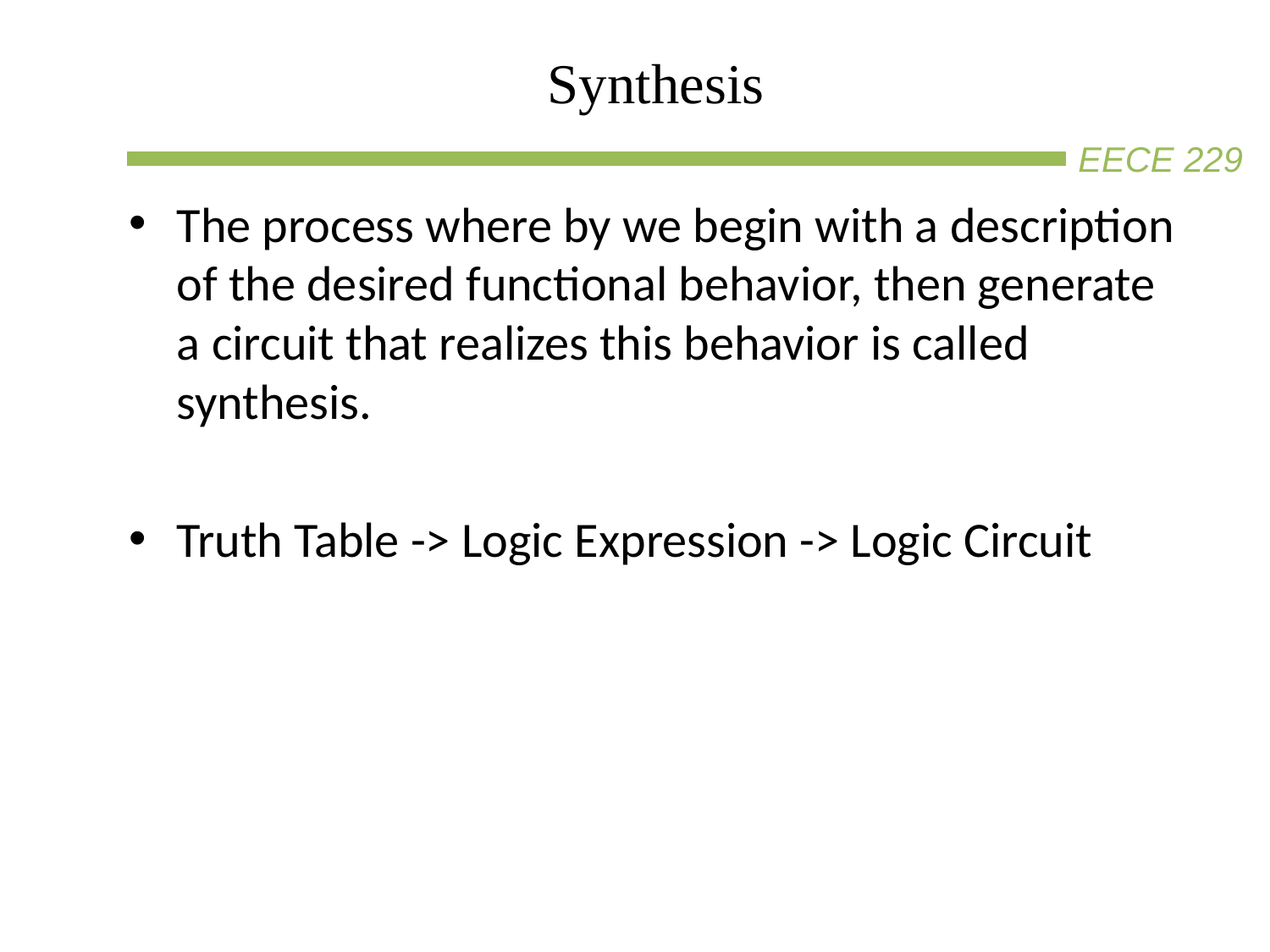

# Synthesis
The process where by we begin with a description of the desired functional behavior, then generate  a circuit that realizes this behavior is called synthesis.

Truth Table -> Logic Expression -> Logic Circuit